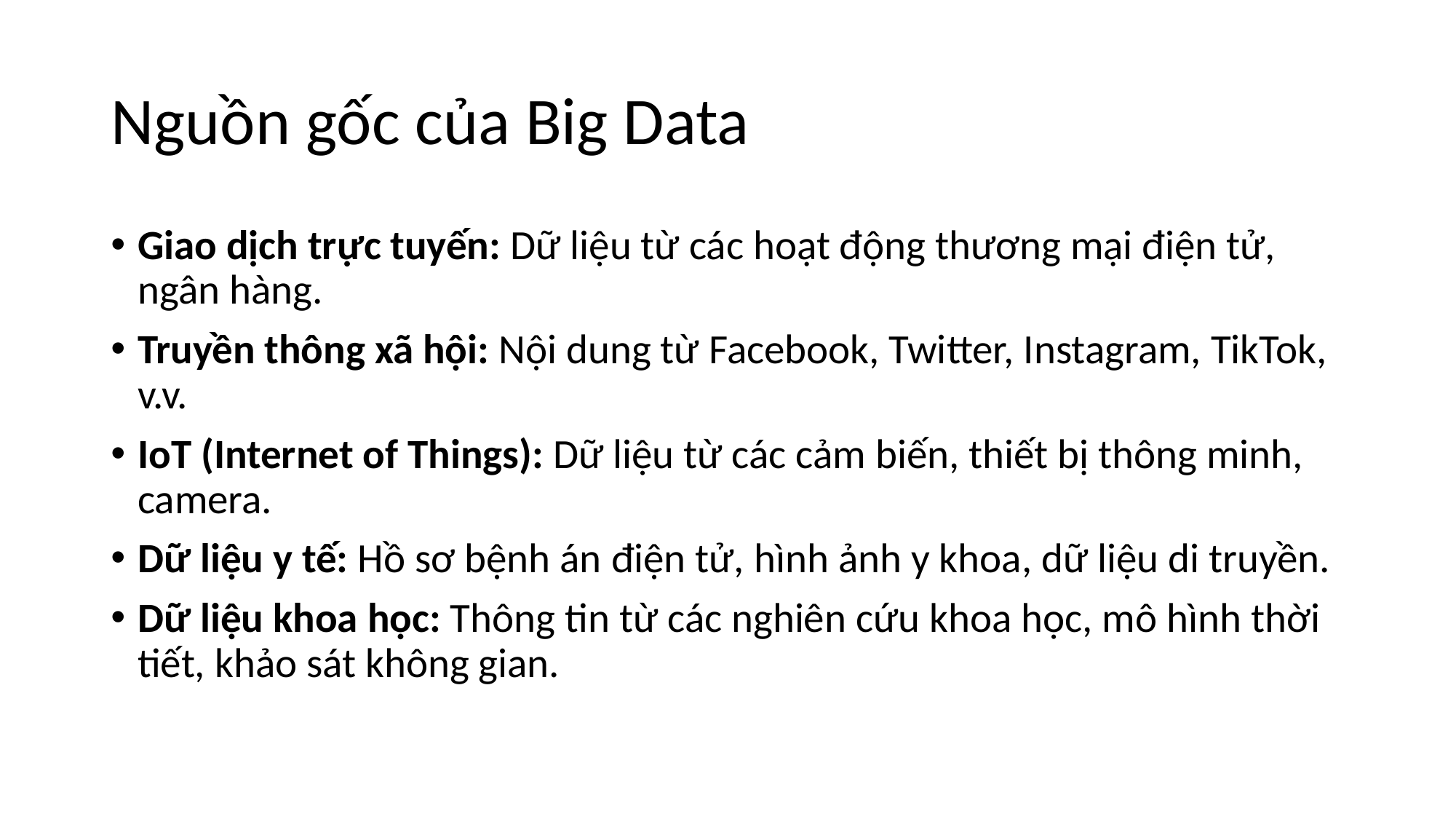

# Nguồn gốc của Big Data
Giao dịch trực tuyến: Dữ liệu từ các hoạt động thương mại điện tử, ngân hàng.
Truyền thông xã hội: Nội dung từ Facebook, Twitter, Instagram, TikTok, v.v.
IoT (Internet of Things): Dữ liệu từ các cảm biến, thiết bị thông minh, camera.
Dữ liệu y tế: Hồ sơ bệnh án điện tử, hình ảnh y khoa, dữ liệu di truyền.
Dữ liệu khoa học: Thông tin từ các nghiên cứu khoa học, mô hình thời tiết, khảo sát không gian.